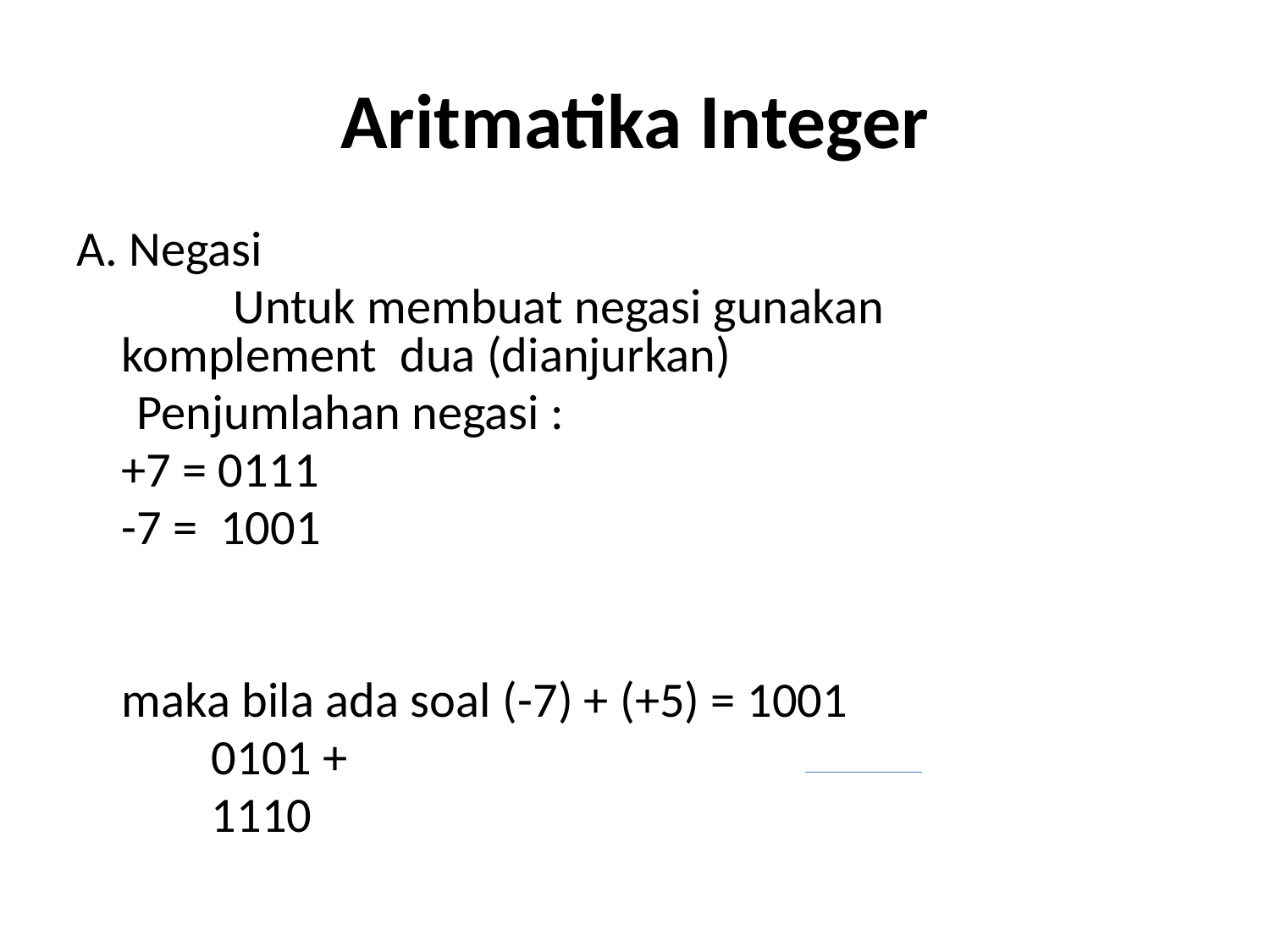

# Aritmatika Integer
A. Negasi
	Untuk membuat negasi gunakan  	komplement  dua (dianjurkan)
	Penjumlahan negasi :
		+7 = 0111
		-7 =  1001

	maka bila ada soal (-7) + (+5) = 1001
						        0101 +
						        1110